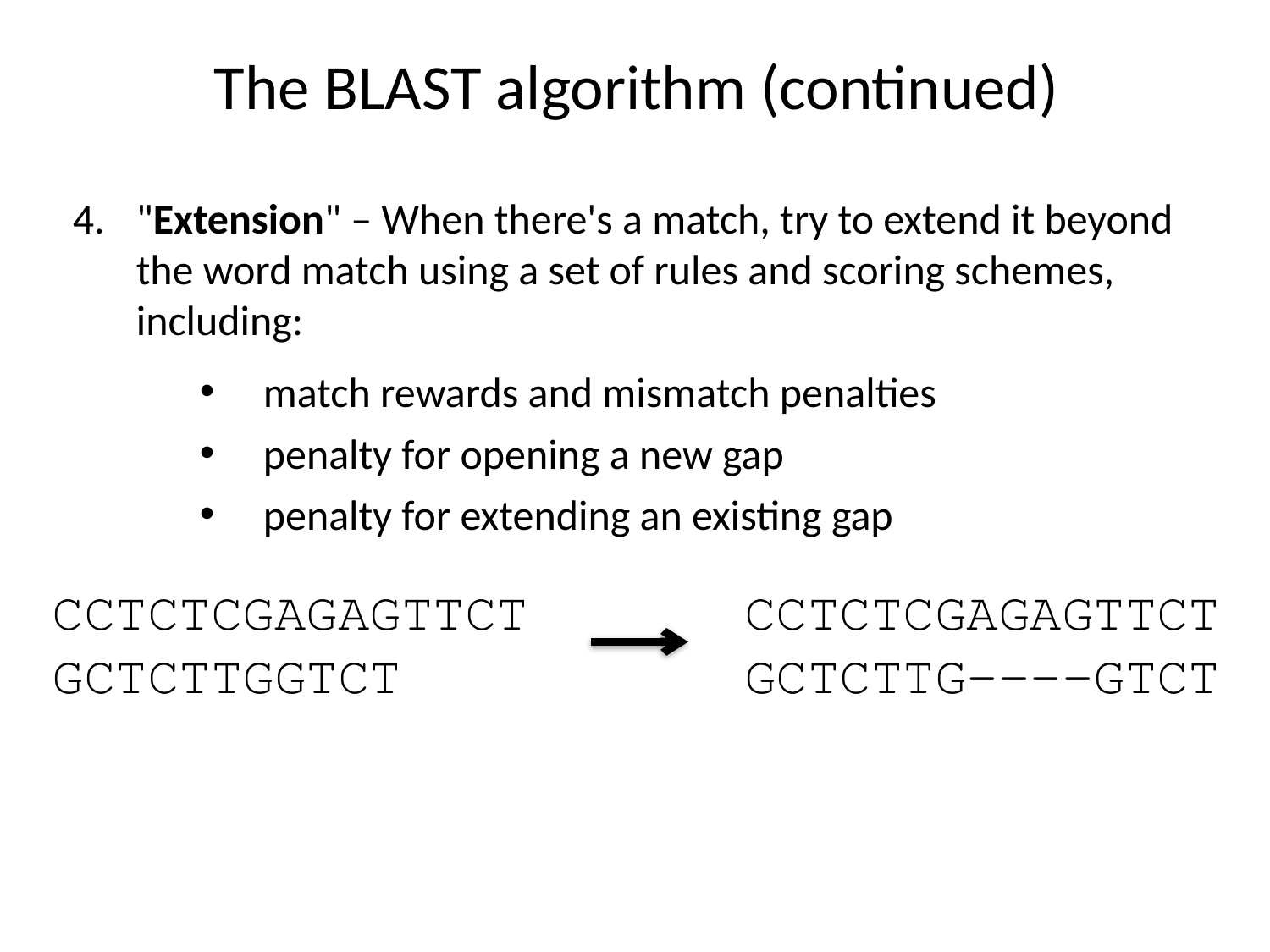

# The BLAST algorithm (continued)
"Extension" – When there's a match, try to extend it beyond the word match using a set of rules and scoring schemes, including:
match rewards and mismatch penalties
penalty for opening a new gap
penalty for extending an existing gap
CCTCTCGAGAGTTCT
GCTCTTGGTCT
CCTCTCGAGAGTTCT
GCTCTTG----GTCT